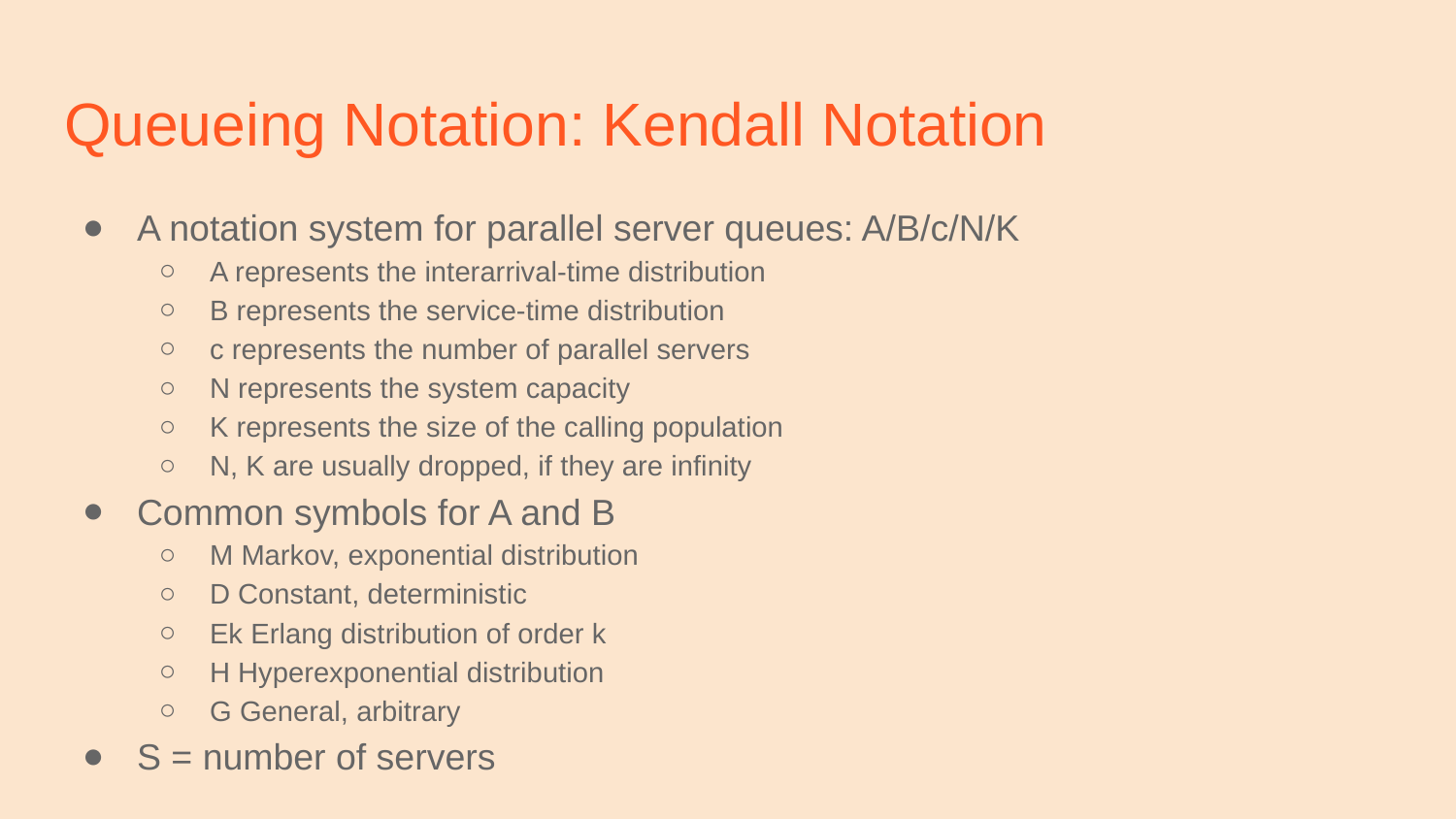

# Queueing Notation: Kendall Notation
A notation system for parallel server queues: A/B/c/N/K
A represents the interarrival-time distribution
B represents the service-time distribution
c represents the number of parallel servers
N represents the system capacity
K represents the size of the calling population
N, K are usually dropped, if they are infinity
Common symbols for A and B
M Markov, exponential distribution
D Constant, deterministic
Ek Erlang distribution of order k
H Hyperexponential distribution
G General, arbitrary
S = number of servers